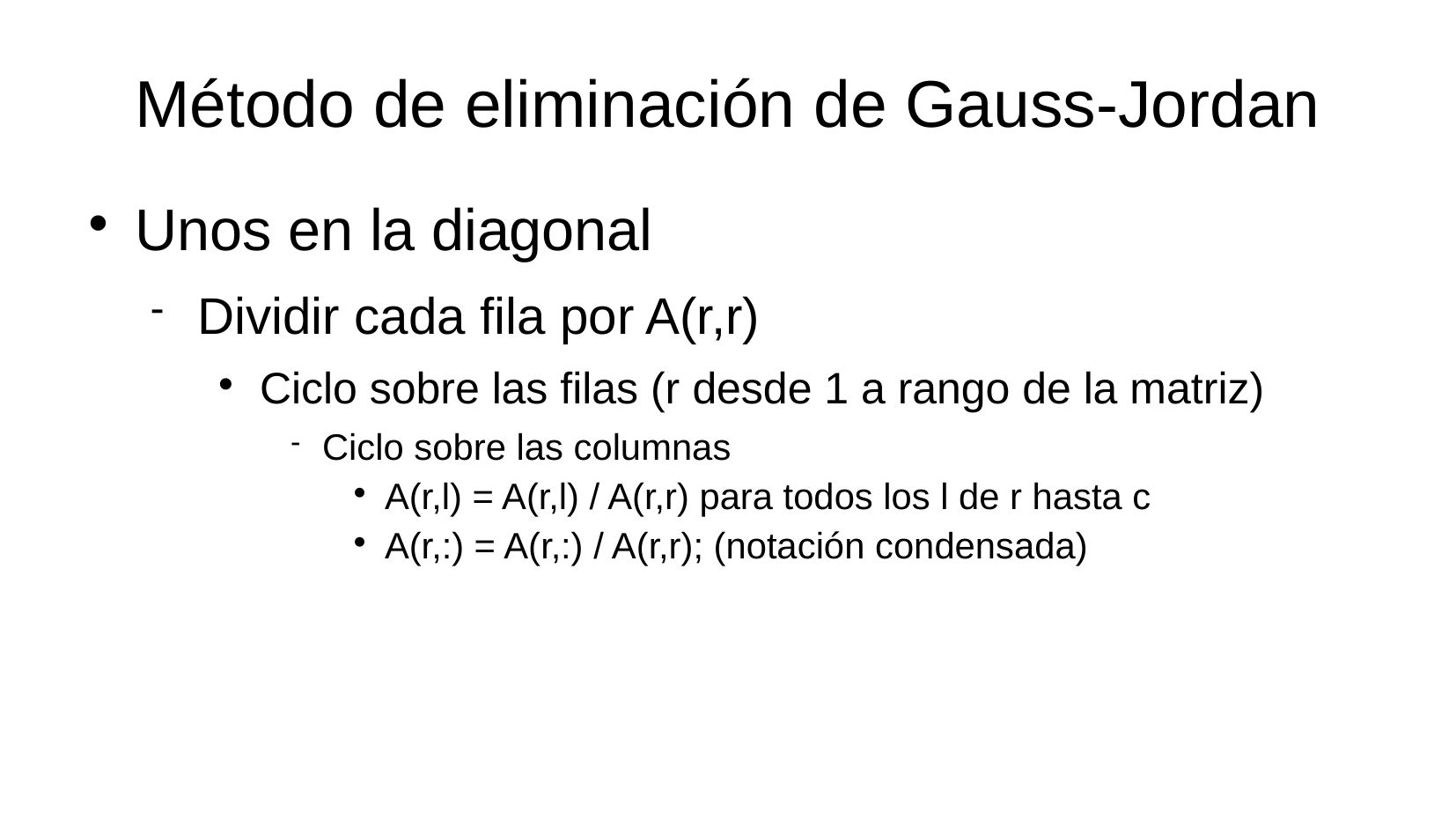

Método de eliminación de Gauss-Jordan
Unos en la diagonal
Dividir cada fila por A(r,r)
Ciclo sobre las filas (r desde 1 a rango de la matriz)
Ciclo sobre las columnas
A(r,l) = A(r,l) / A(r,r) para todos los l de r hasta c
A(r,:) = A(r,:) / A(r,r); (notación condensada)